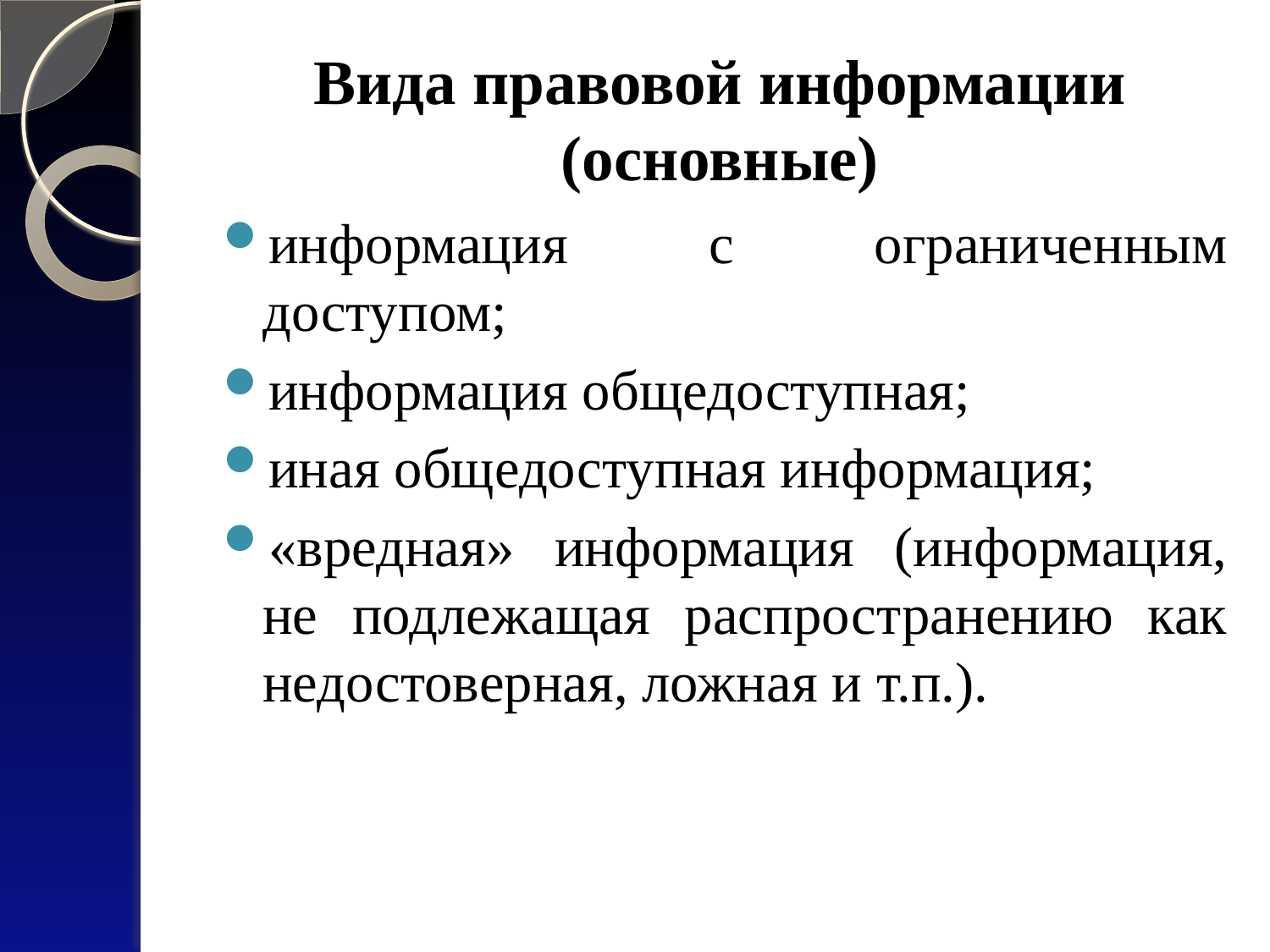

# Вида правовой информации (основные)
информация с ограниченным доступом;
информация общедоступная;
иная общедоступная информация;
«вредная» информация (информация, не подлежащая распространению как недостоверная, ложная и т.п.).